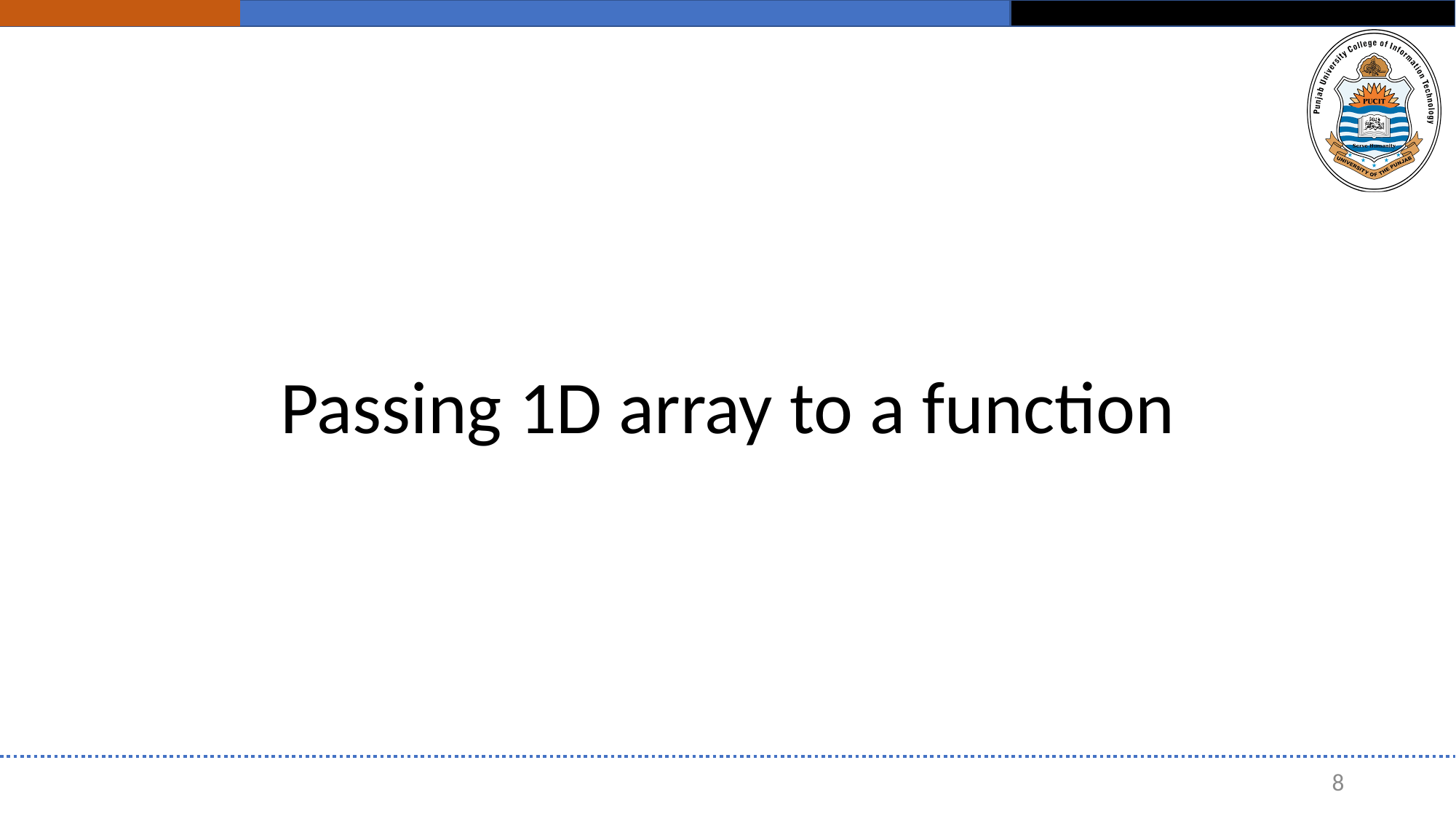

# Passing 1D array to a function
8